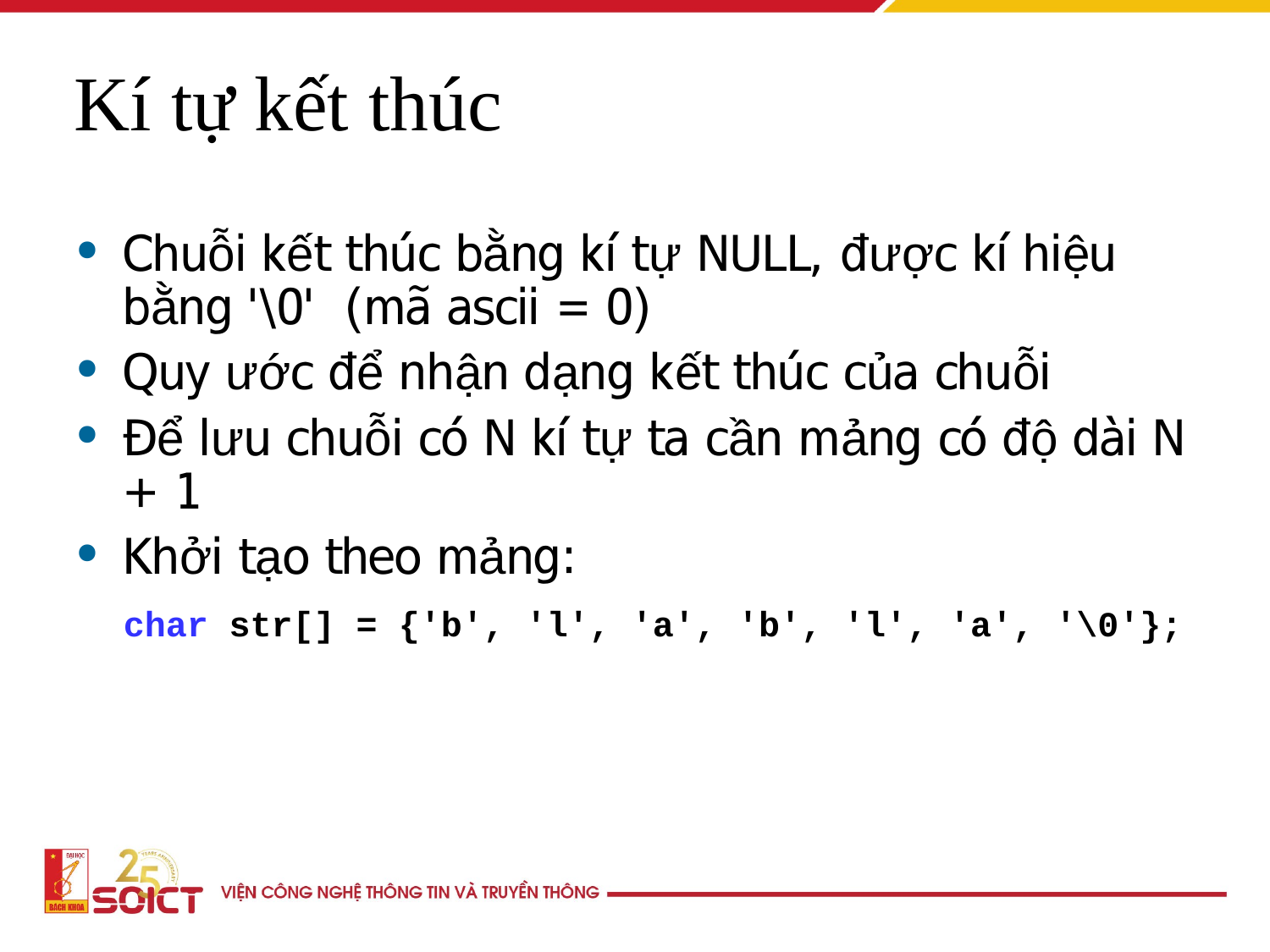

Kí tự kết thúc
Chuỗi kết thúc bằng kí tự NULL, được kí hiệu bằng '\0'  (mã ascii = 0)
Quy ước để nhận dạng kết thúc của chuỗi
Để lưu chuỗi có N kí tự ta cần mảng có độ dài N + 1
Khởi tạo theo mảng:
	char str[] = {'b', 'l', 'a', 'b', 'l', 'a', '\0'};